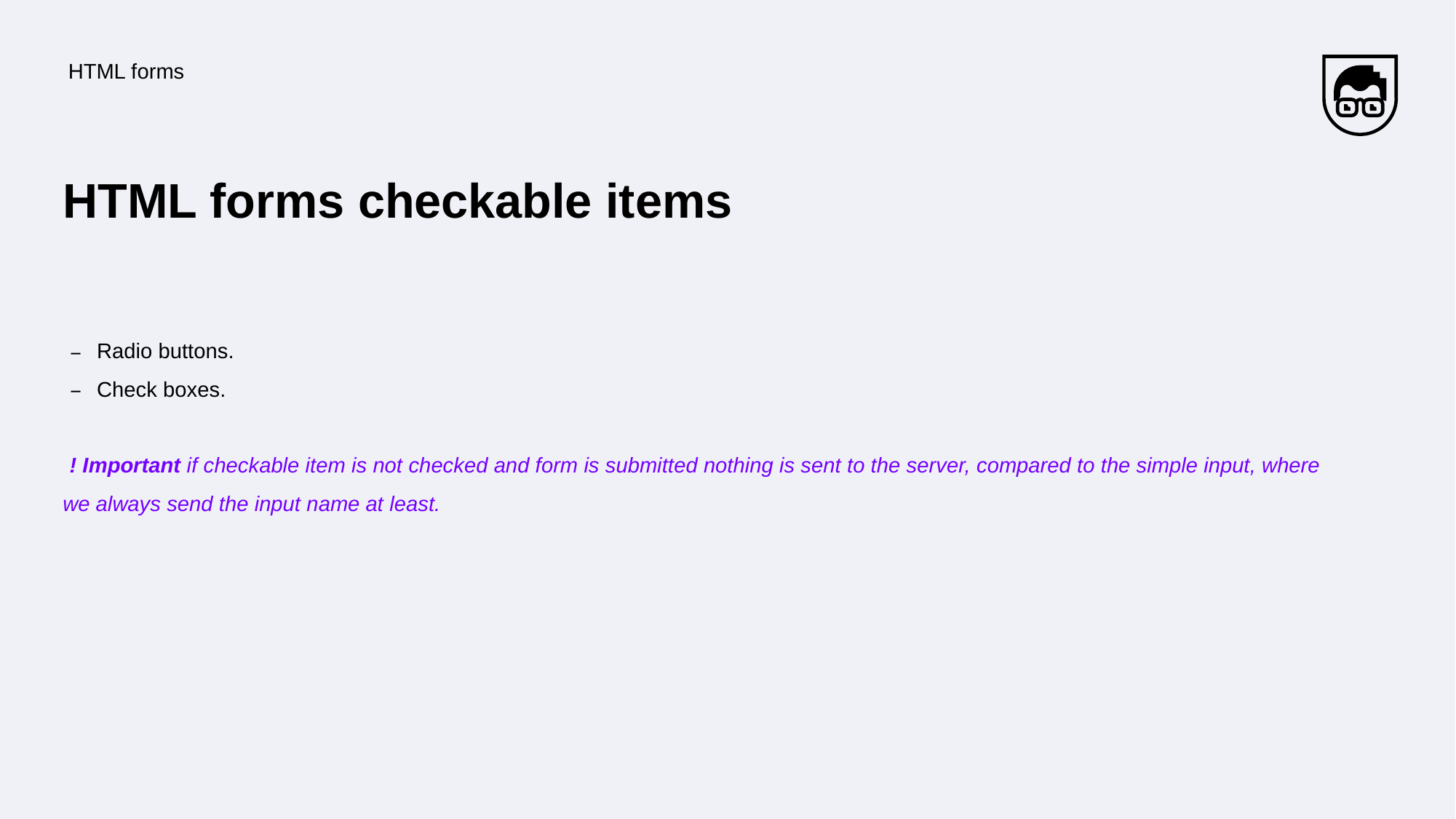

HTML forms
# HTML forms checkable items
Radio buttons.
Check boxes.

! Important if checkable item is not checked and form is submitted nothing is sent to the server, compared to the simple input, where we always send the input name at least.